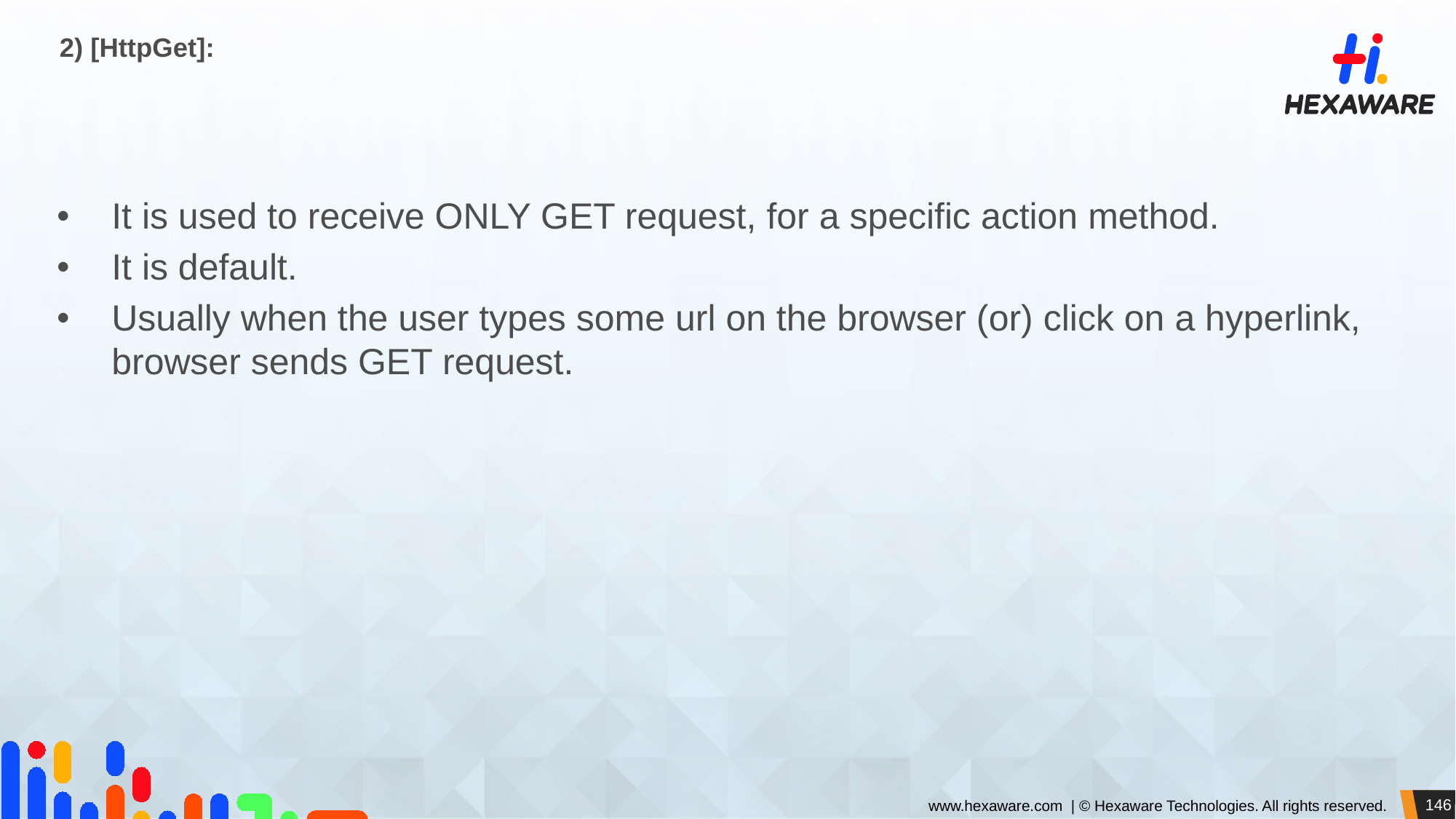

# 2) [HttpGet]:
It is used to receive ONLY GET request, for a specific action method.
It is default.
Usually when the user types some url on the browser (or) click on a hyperlink, browser sends GET request.